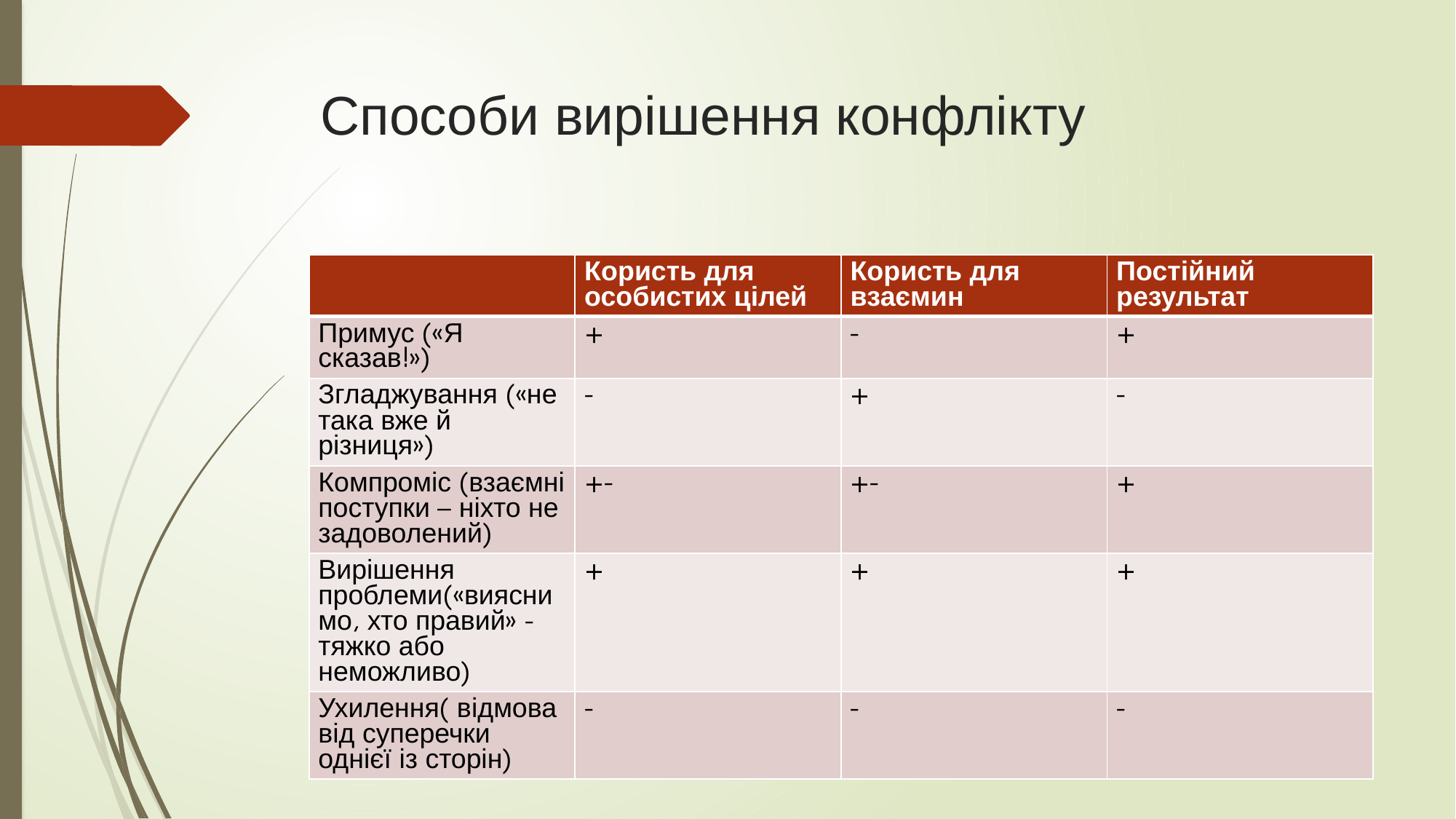

# Способи вирішення конфлікту
|  | Користь для особистих цілей | Користь для взаємин | Постійний результат |
| --- | --- | --- | --- |
| Примус («Я сказав!») | + | - | + |
| Згладжування («не така вже й різниця») | - | + | - |
| Компроміс (взаємні поступки – ніхто не задоволений) | +- | +- | + |
| Вирішення проблеми(«вияснимо, хто правий» - тяжко або неможливо) | + | + | + |
| Ухилення( відмова від суперечки однієї із сторін) | - | - | - |